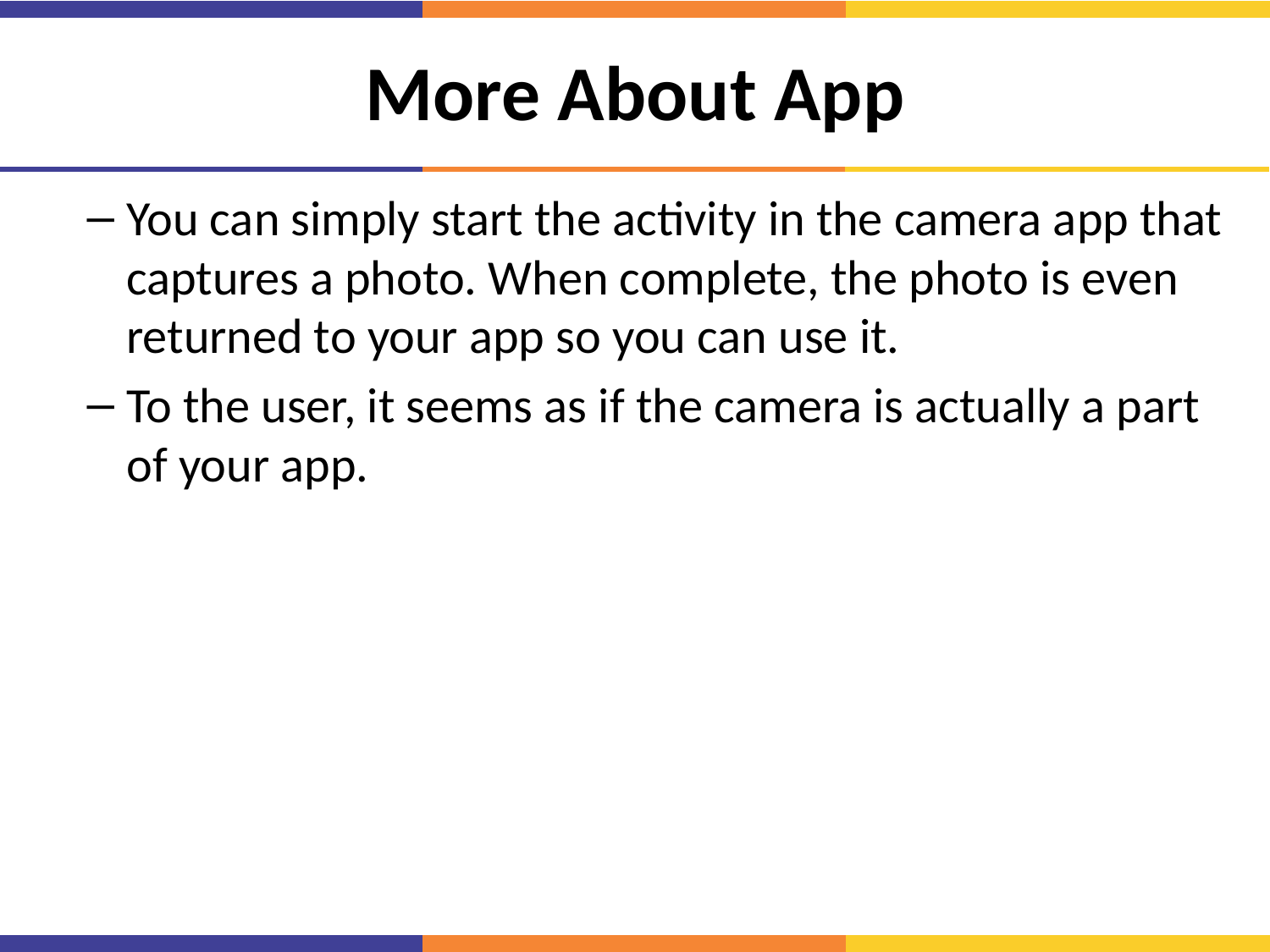

# More About App
You can simply start the activity in the camera app that captures a photo. When complete, the photo is even returned to your app so you can use it.
To the user, it seems as if the camera is actually a part of your app.